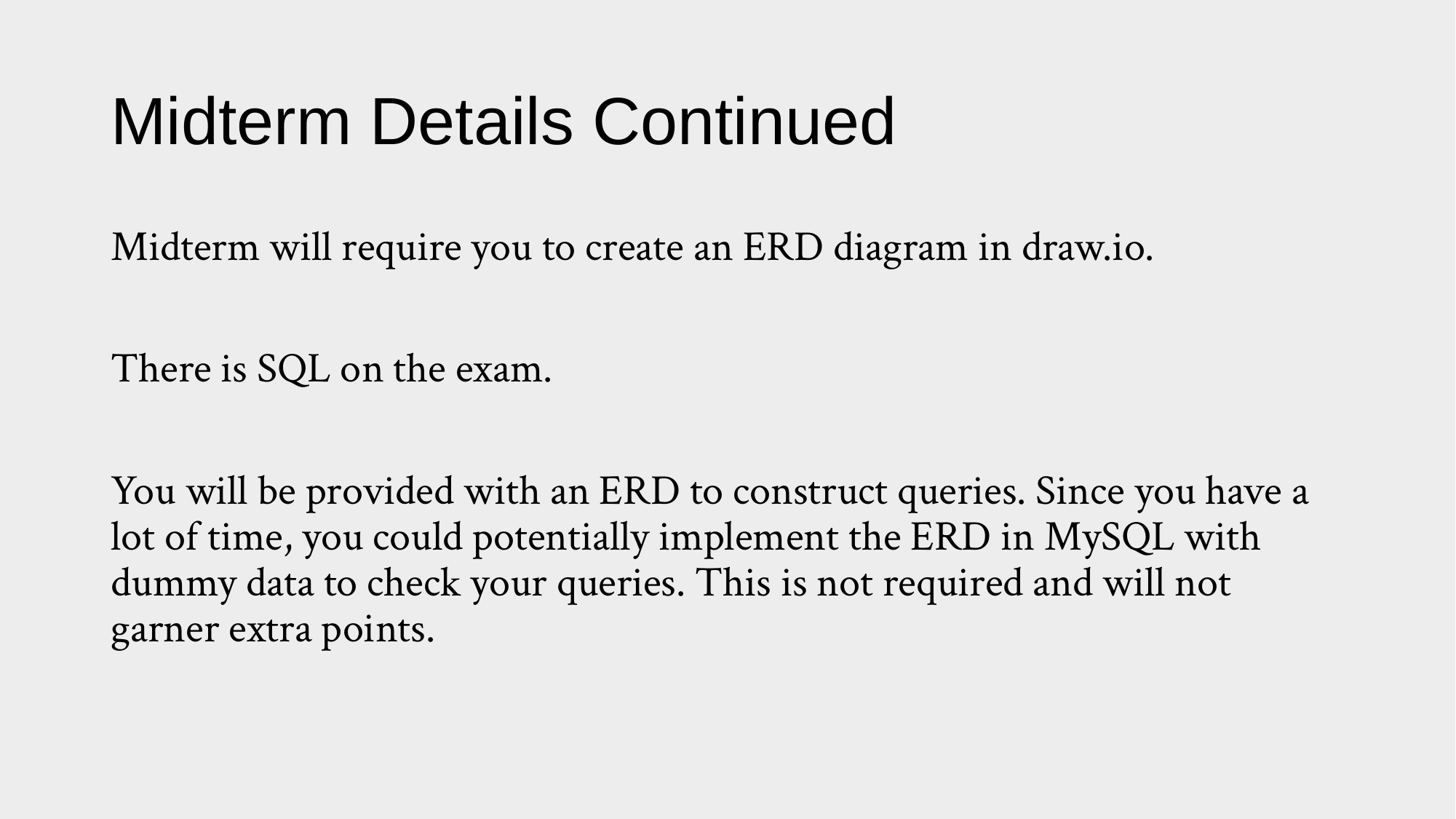

# Midterm Details Continued
Midterm will require you to create an ERD diagram in draw.io.

There is SQL on the exam.

You will be provided with an ERD to construct queries. Since you have a lot of time, you could potentially implement the ERD in MySQL with dummy data to check your queries. This is not required and will not garner extra points.